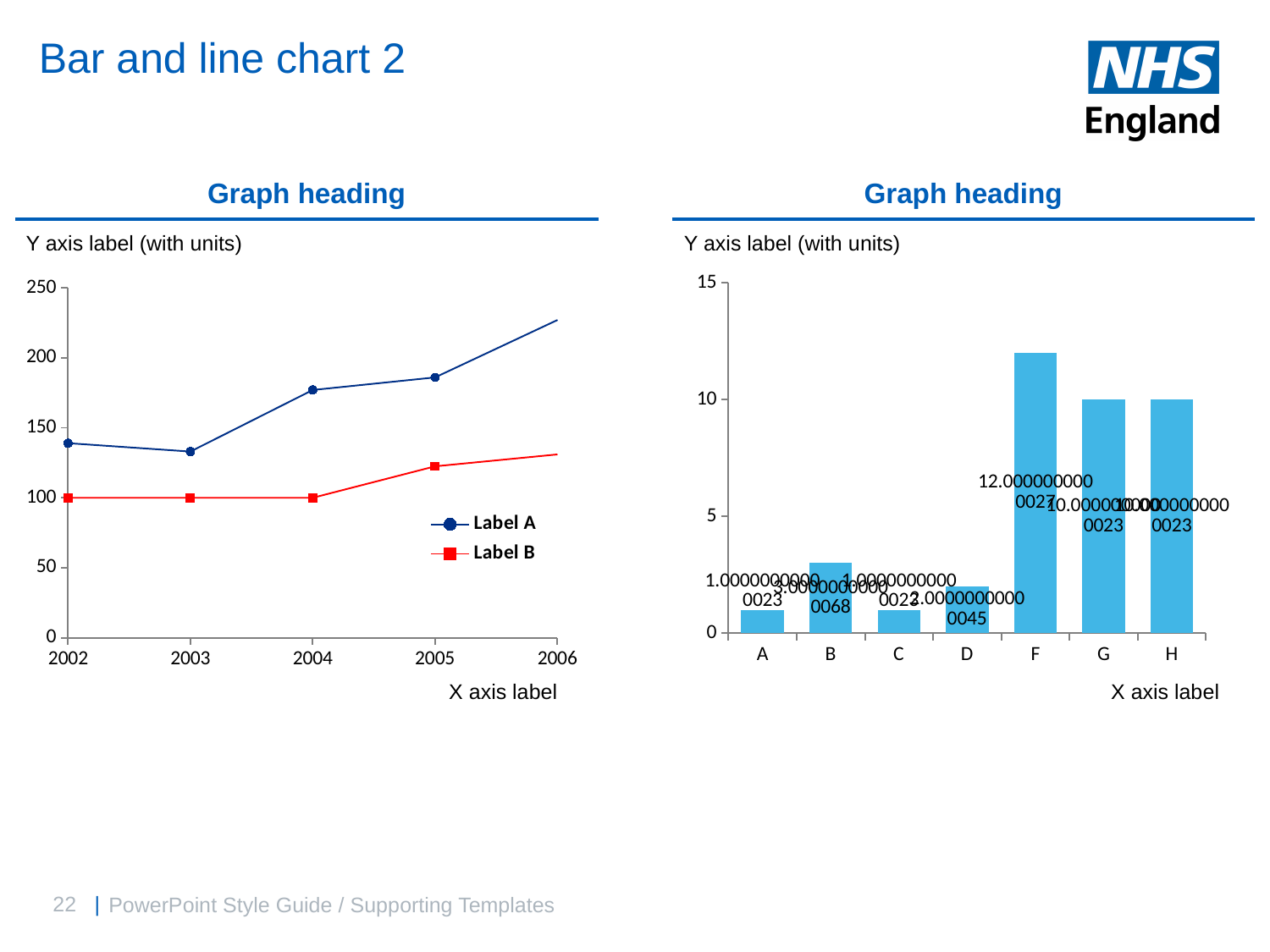

# Bar and line chart 2
Graph heading
Graph heading

Y axis label (with units)
Y axis label (with units)

### Chart

| Category |  |
|---|---|
| A | 1.0000000000002274 |
| B | 3.000000000000682 |
| C | 1.0000000000002274 |
| D | 2.0000000000004547 |
| F | 12.000000000002728 |
| G | 10.000000000002274 |
| H | 10.000000000002274 |

### Chart

| Category | Label A | Label B |
|---|---|---|
X axis label
X axis label
PowerPoint Style Guide / Supporting Templates